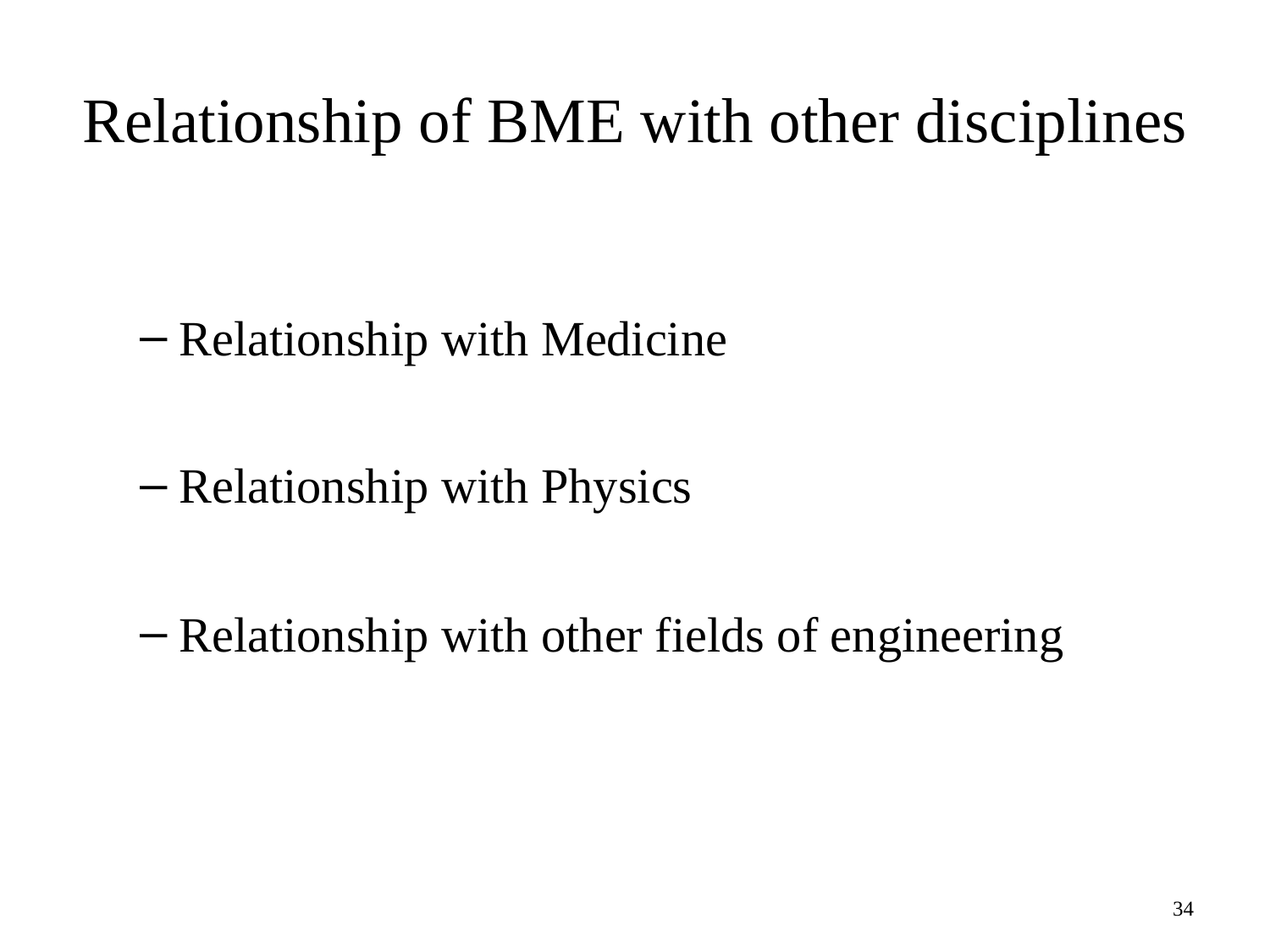

# Relationship of BME with other disciplines

Relationship with Medicine

Relationship with Physics

Relationship with other fields of engineering
34